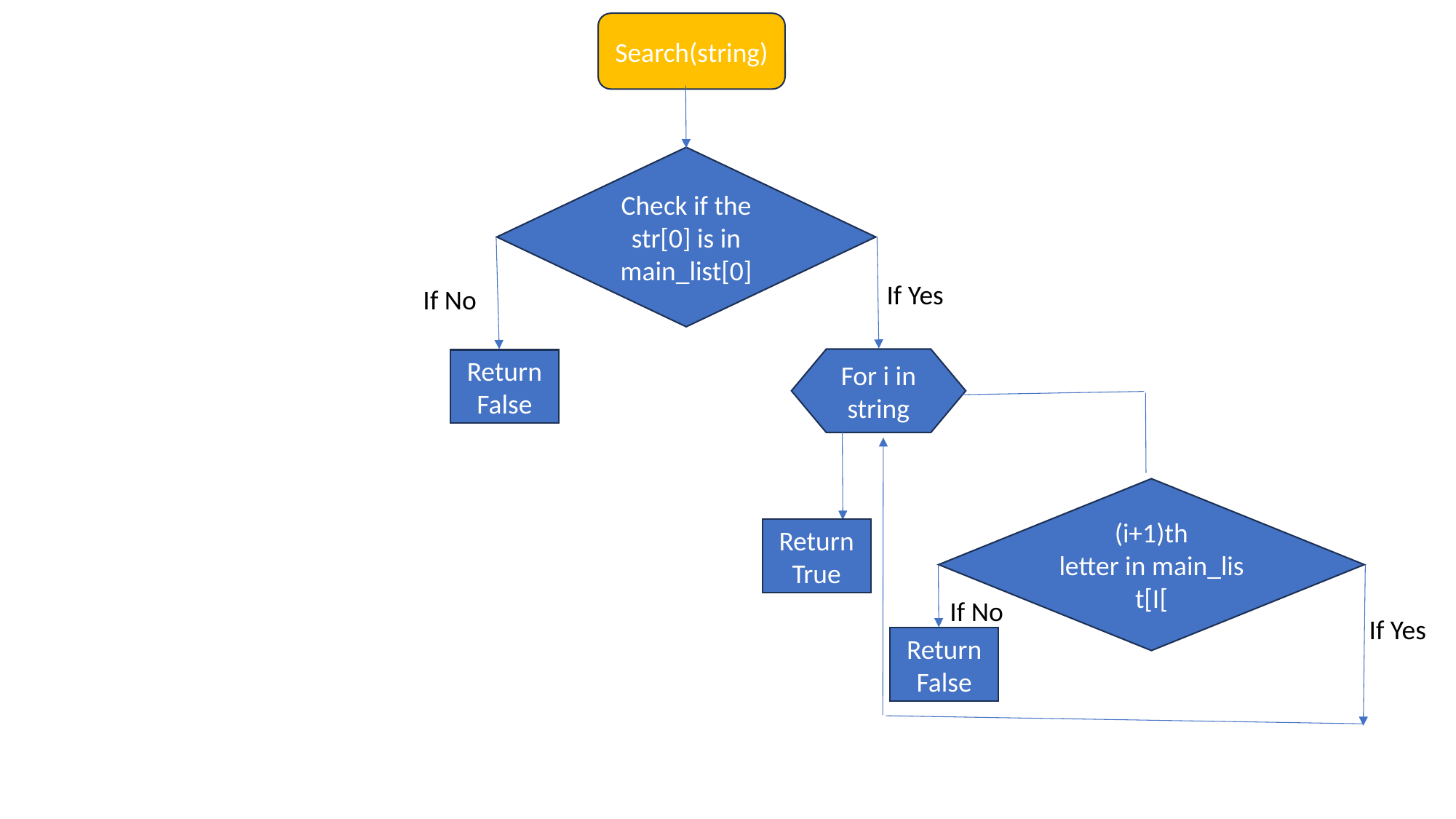

Search(string)
Check if the str[0] is in main_list[0]
If Yes
If No
For i in string
Return False
(i+1)th letter in main_list[I[
Return True
If No
If Yes
Return False